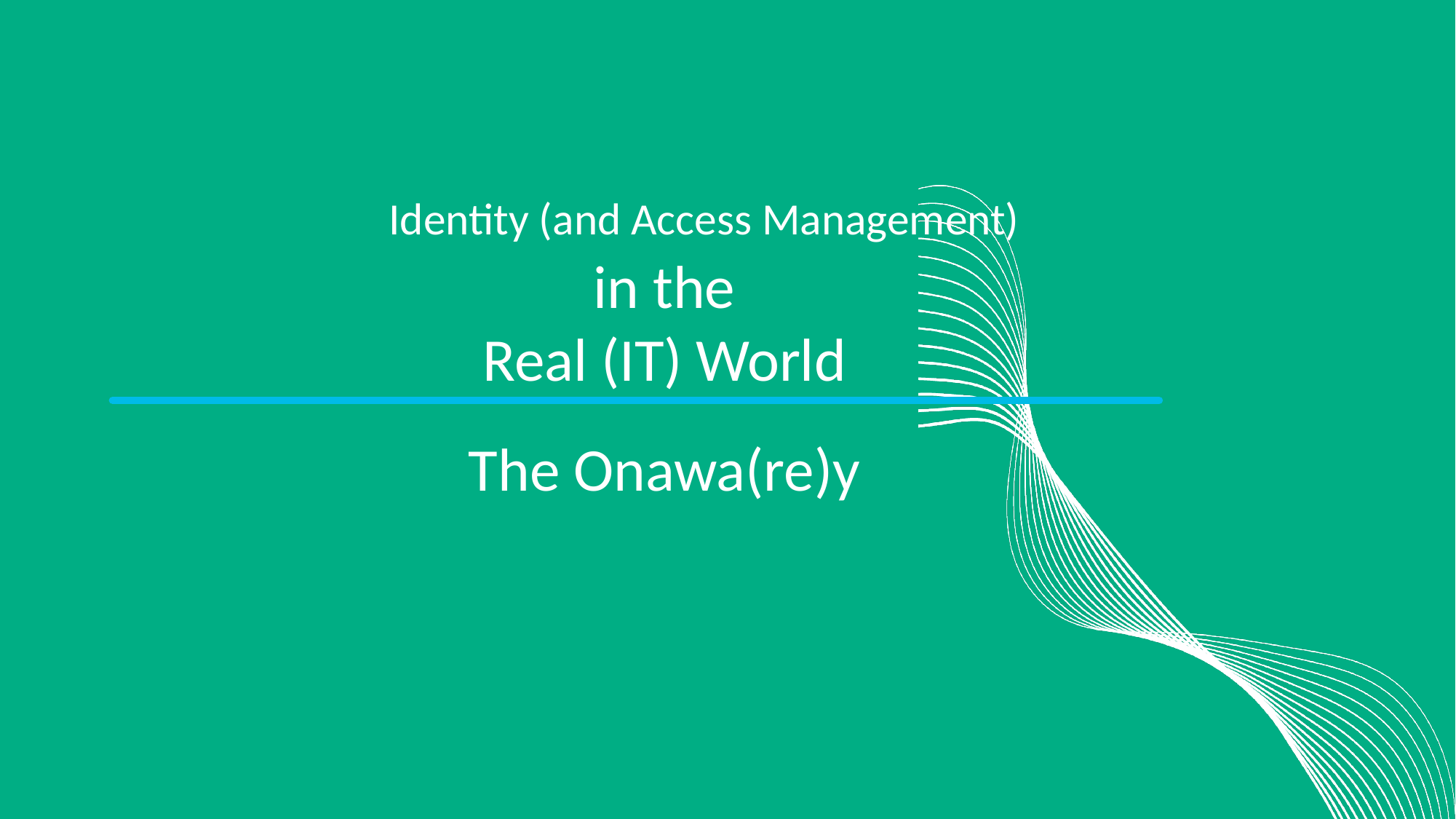

# Identity (and Access Management)
in the
Real (IT) World
The Onawa(re)y